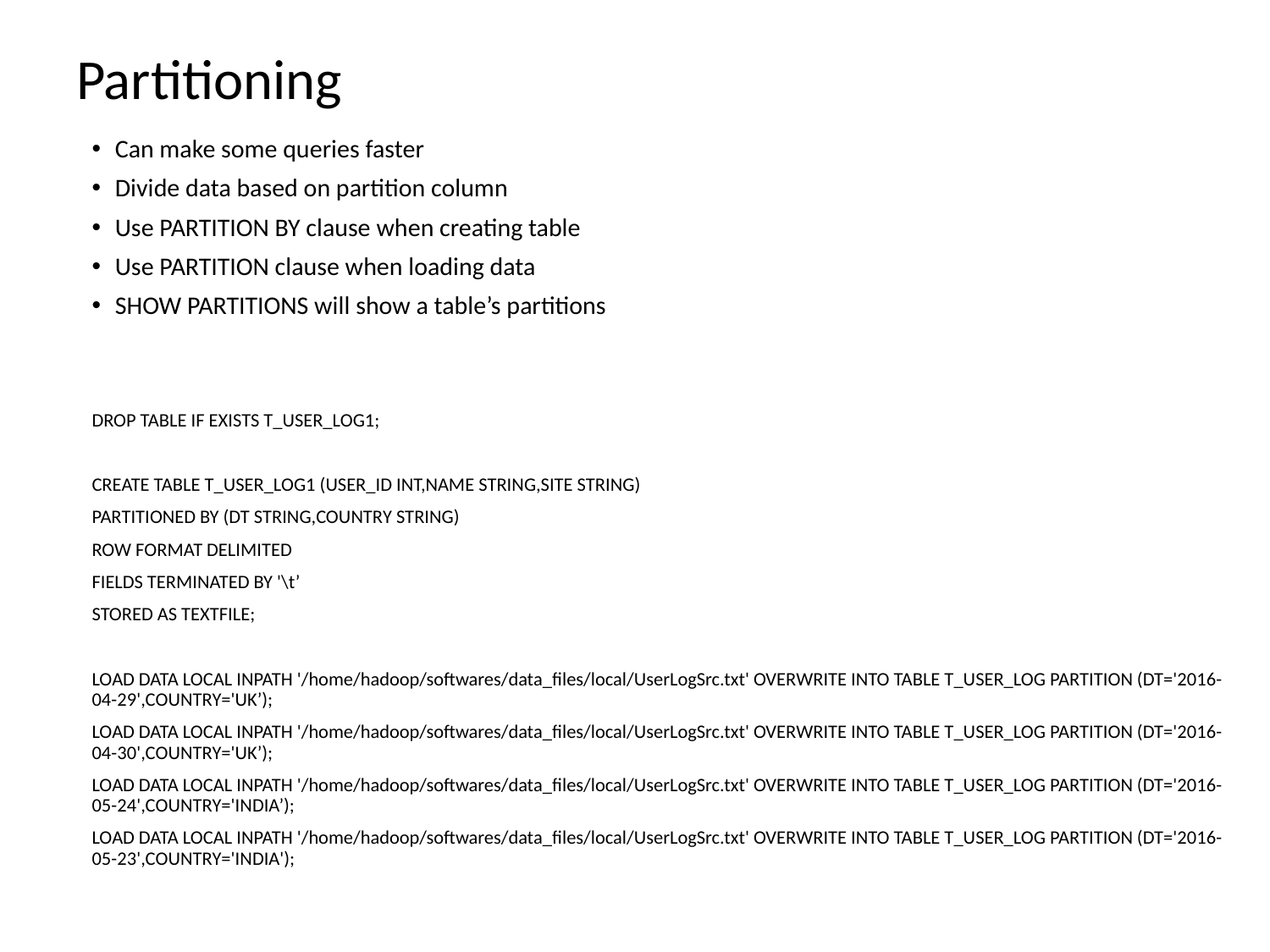

# Partitioning
Can make some queries faster
Divide data based on partition column
Use PARTITION BY clause when creating table
Use PARTITION clause when loading data
SHOW PARTITIONS will show a table’s partitions

DROP TABLE IF EXISTS T_USER_LOG1;

CREATE TABLE T_USER_LOG1 (USER_ID INT,NAME STRING,SITE STRING)
PARTITIONED BY (DT STRING,COUNTRY STRING)
ROW FORMAT DELIMITED
FIELDS TERMINATED BY '\t’
STORED AS TEXTFILE;

LOAD DATA LOCAL INPATH '/home/hadoop/softwares/data_files/local/UserLogSrc.txt' OVERWRITE INTO TABLE T_USER_LOG PARTITION (DT='2016-04-29',COUNTRY='UK’);
LOAD DATA LOCAL INPATH '/home/hadoop/softwares/data_files/local/UserLogSrc.txt' OVERWRITE INTO TABLE T_USER_LOG PARTITION (DT='2016-04-30',COUNTRY='UK’);
LOAD DATA LOCAL INPATH '/home/hadoop/softwares/data_files/local/UserLogSrc.txt' OVERWRITE INTO TABLE T_USER_LOG PARTITION (DT='2016-05-24',COUNTRY='INDIA’);
LOAD DATA LOCAL INPATH '/home/hadoop/softwares/data_files/local/UserLogSrc.txt' OVERWRITE INTO TABLE T_USER_LOG PARTITION (DT='2016-05-23',COUNTRY='INDIA');